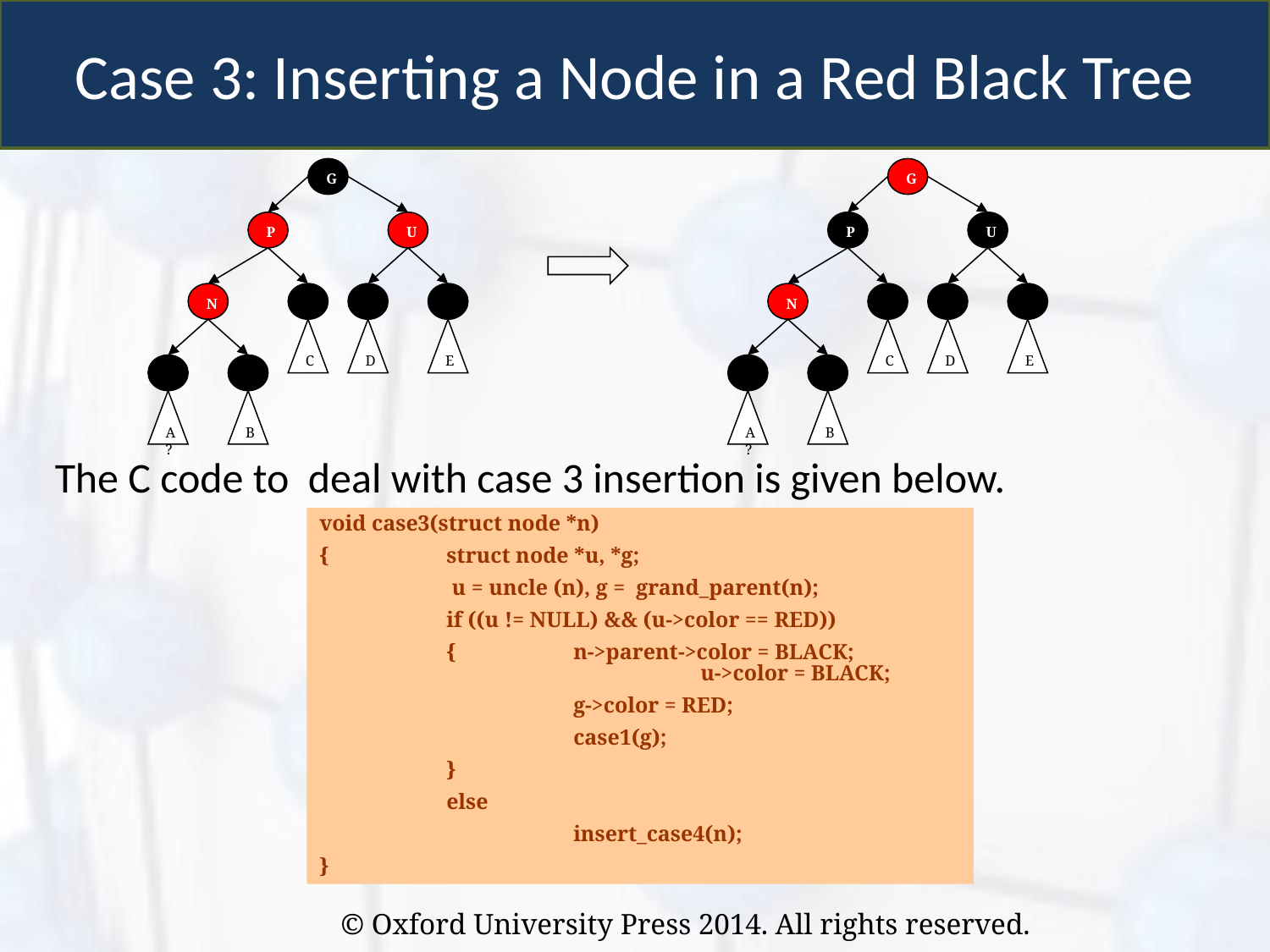

Case 3: Inserting a Node in a Red Black Tree
G
G

P
U
P
U

N

N

C
D
E

C
D
E

A?
B
A?
B
The C code to  deal with case 3 insertion is given below.
void case3(struct node *n)
{	struct node *u, *g;
	 u = uncle (n), g =  grand_parent(n);
   	if ((u != NULL) && (u->color == RED))
	{	n->parent->color = BLACK;				u->color = BLACK;
		g->color = RED;
		case1(g);
	}
	else
		insert_case4(n);
}